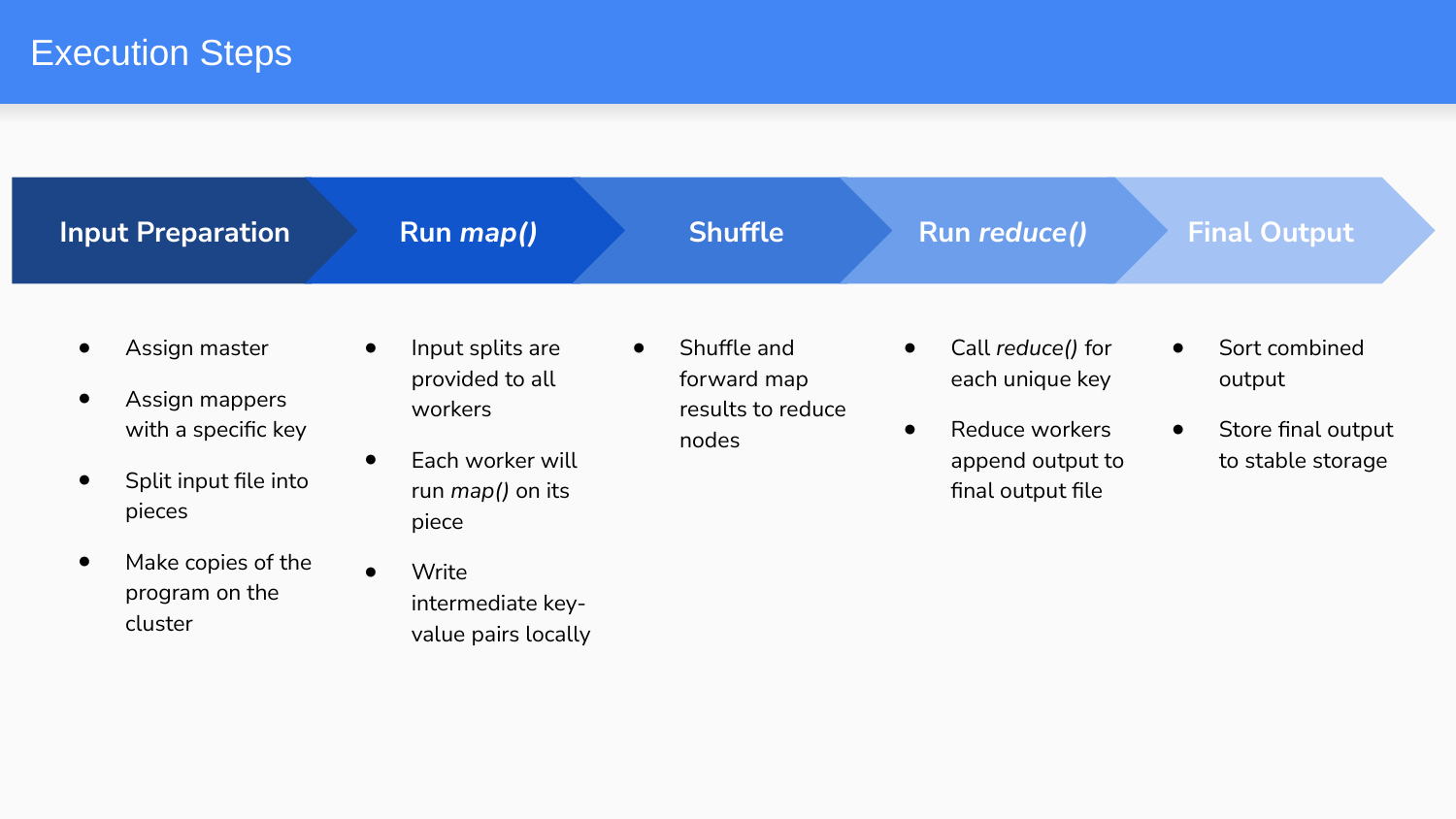

# Execution Steps
Run map()
Input splits are provided to all workers
Each worker will run map() on its piece
Write intermediate key-value pairs locally
Shuffle
Shuffle and forward map results to reduce nodes
Run reduce()
Call reduce() for each unique key
Reduce workers append output to final output file
Final Output
Sort combined output
Store final output to stable storage
Input Preparation
Assign master
Assign mappers with a specific key
Split input file into pieces
Make copies of the program on the cluster